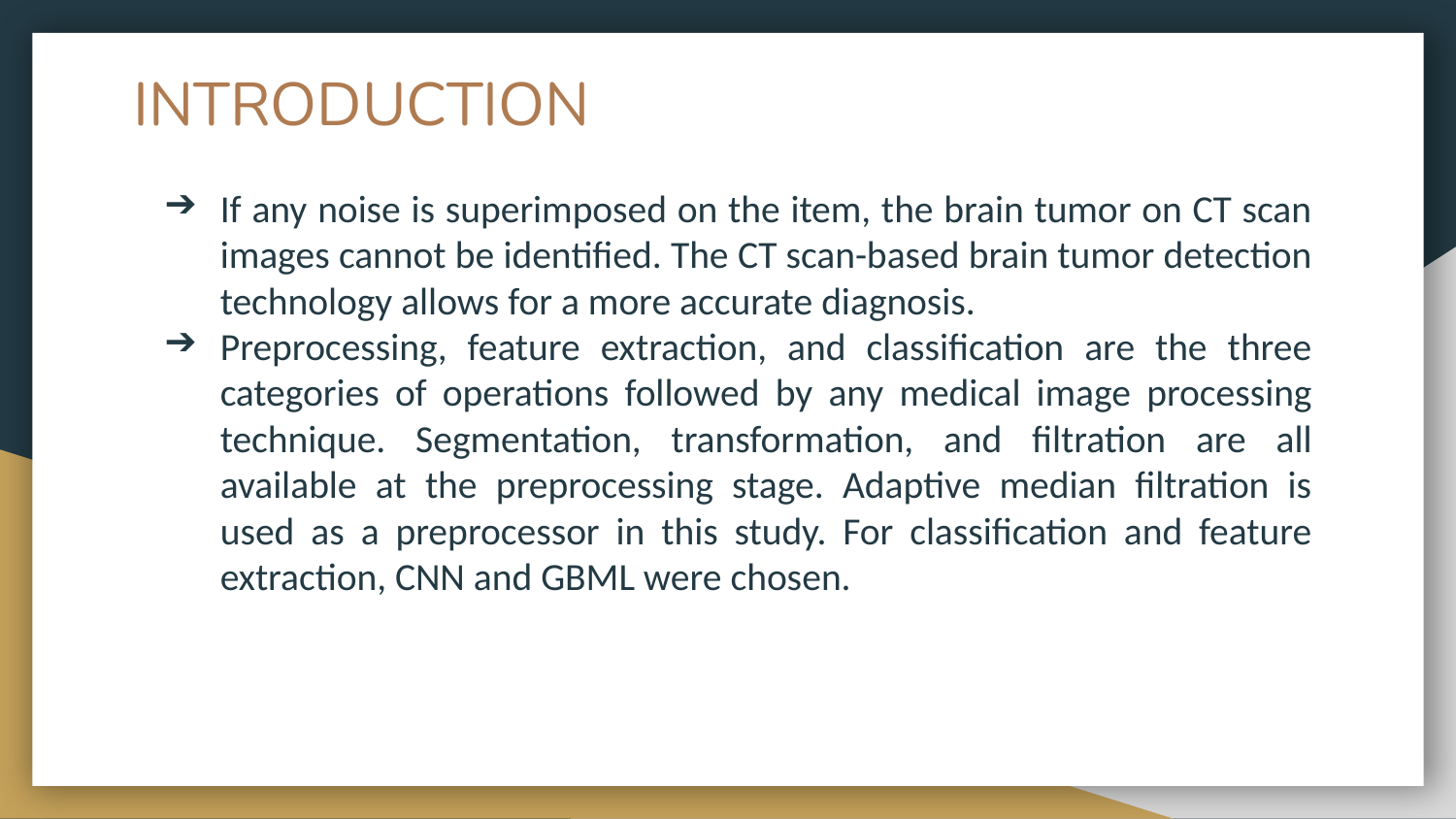

# INTRODUCTION
If any noise is superimposed on the item, the brain tumor on CT scan images cannot be identified. The CT scan-based brain tumor detection technology allows for a more accurate diagnosis.
Preprocessing, feature extraction, and classification are the three categories of operations followed by any medical image processing technique. Segmentation, transformation, and filtration are all available at the preprocessing stage. Adaptive median filtration is used as a preprocessor in this study. For classification and feature extraction, CNN and GBML were chosen.